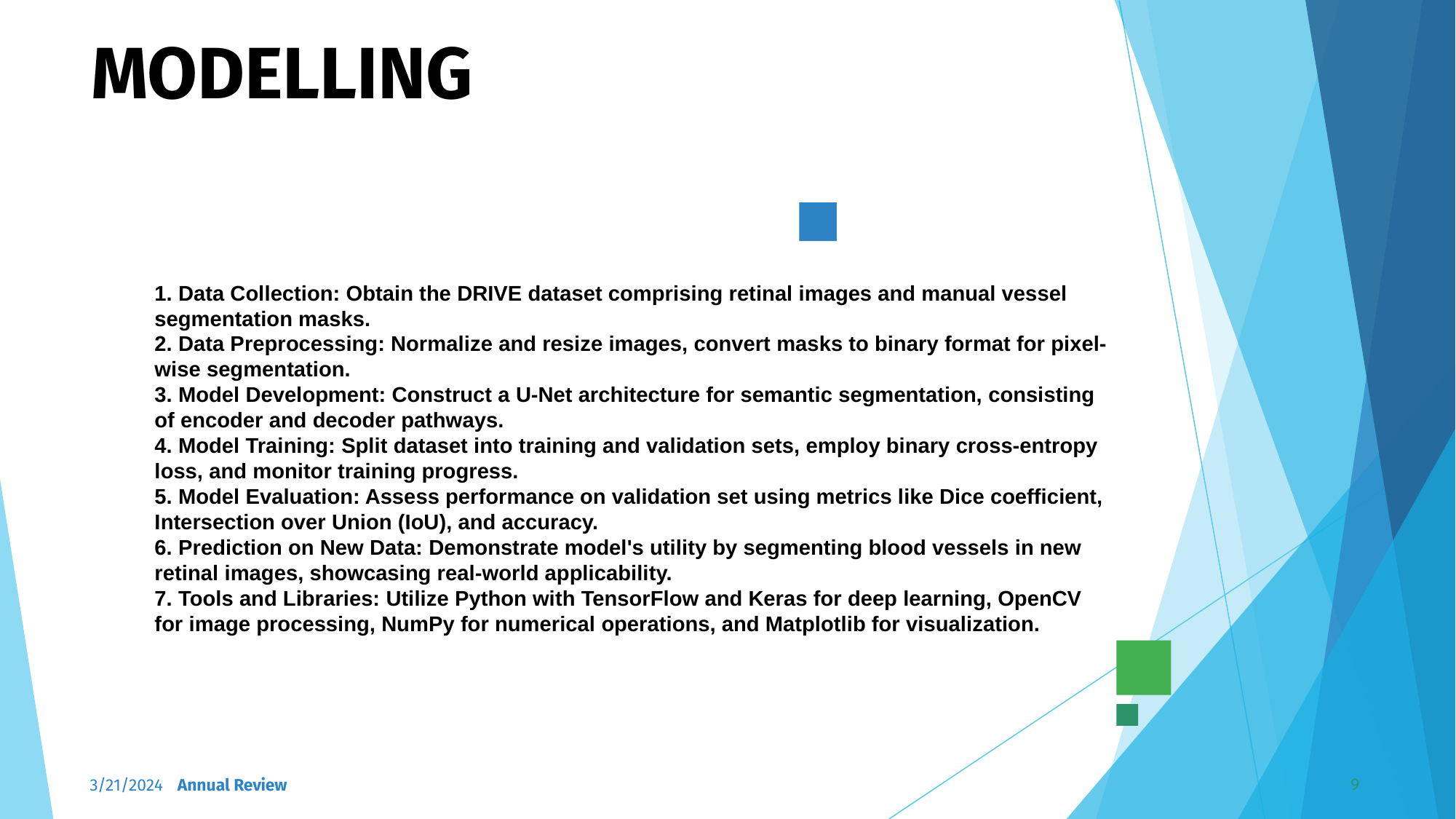

# MODELLING

1. Data Collection: Obtain the DRIVE dataset comprising retinal images and manual vessel segmentation masks.
2. Data Preprocessing: Normalize and resize images, convert masks to binary format for pixel-wise segmentation.
3. Model Development: Construct a U-Net architecture for semantic segmentation, consisting of encoder and decoder pathways.
4. Model Training: Split dataset into training and validation sets, employ binary cross-entropy loss, and monitor training progress.
5. Model Evaluation: Assess performance on validation set using metrics like Dice coefficient, Intersection over Union (IoU), and accuracy.
6. Prediction on New Data: Demonstrate model's utility by segmenting blood vessels in new retinal images, showcasing real-world applicability.
7. Tools and Libraries: Utilize Python with TensorFlow and Keras for deep learning, OpenCV for image processing, NumPy for numerical operations, and Matplotlib for visualization.

9
3/21/2024  Annual Review